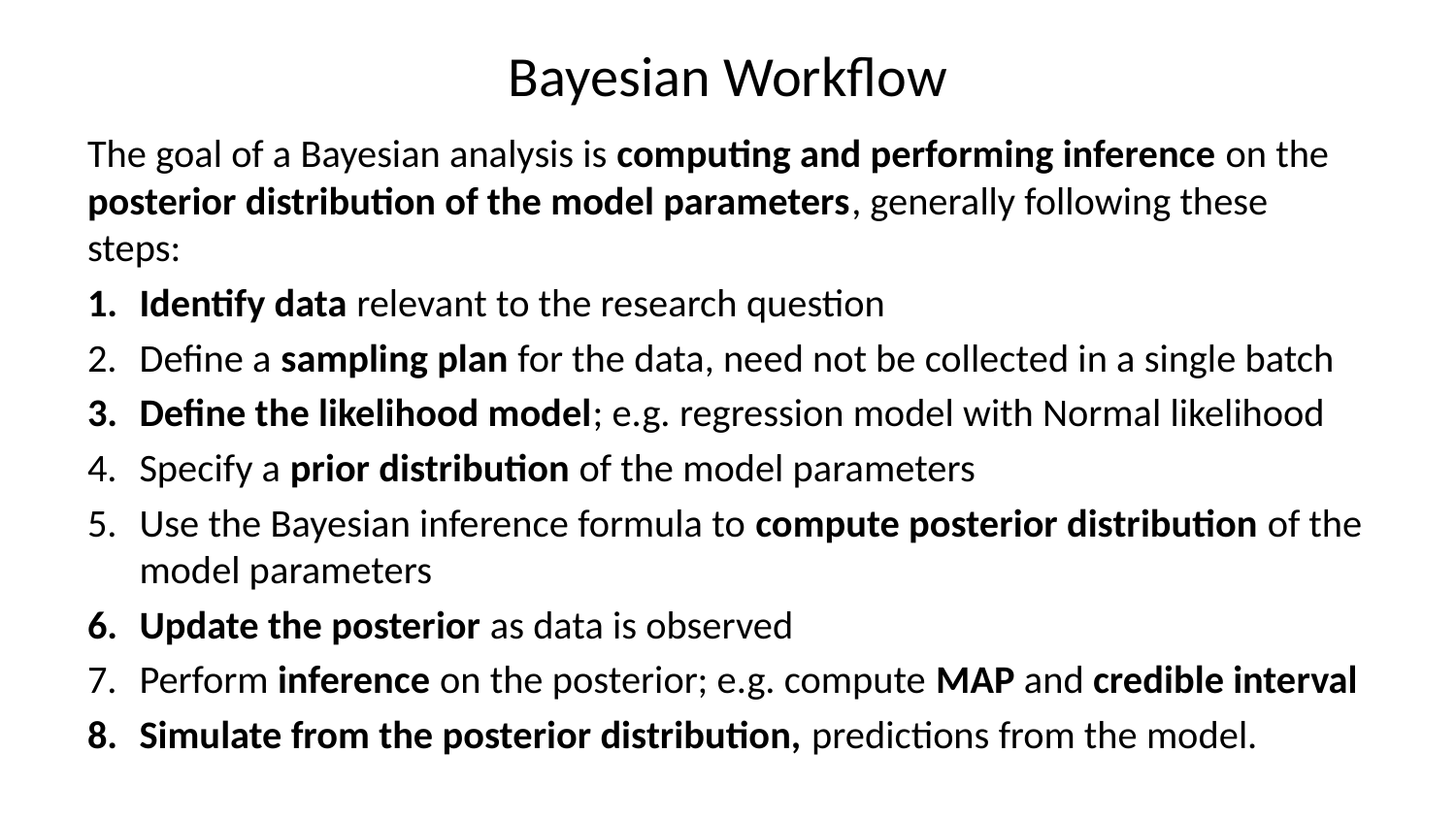

# Bayesian Workflow
The goal of a Bayesian analysis is computing and performing inference on the posterior distribution of the model parameters, generally following these steps:
Identify data relevant to the research question
Define a sampling plan for the data, need not be collected in a single batch
Define the likelihood model; e.g. regression model with Normal likelihood
Specify a prior distribution of the model parameters
Use the Bayesian inference formula to compute posterior distribution of the model parameters
Update the posterior as data is observed
Perform inference on the posterior; e.g. compute MAP and credible interval
Simulate from the posterior distribution, predictions from the model.